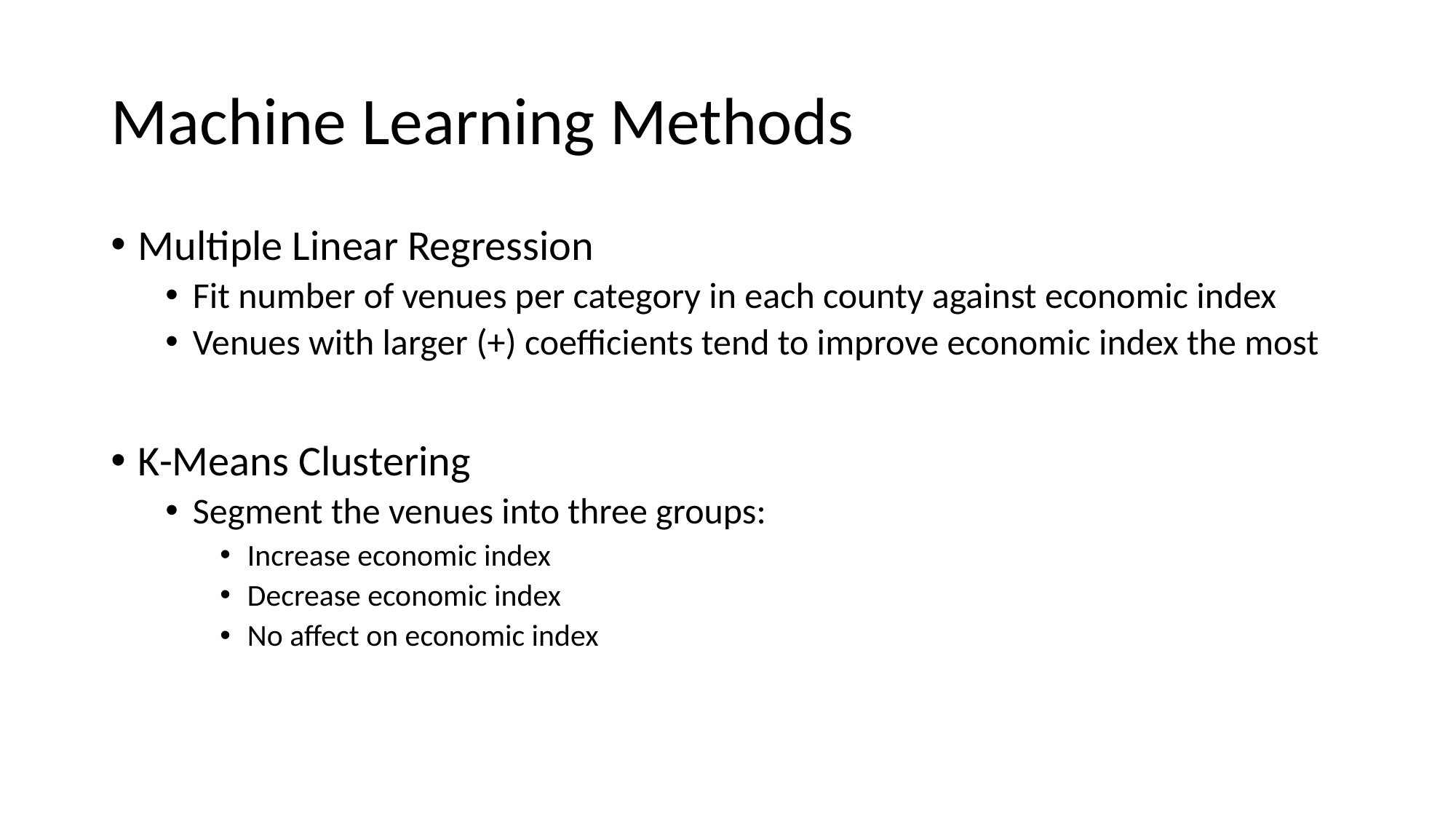

# Machine Learning Methods
Multiple Linear Regression
Fit number of venues per category in each county against economic index
Venues with larger (+) coefficients tend to improve economic index the most

K-Means Clustering
Segment the venues into three groups:
Increase economic index
Decrease economic index
No affect on economic index